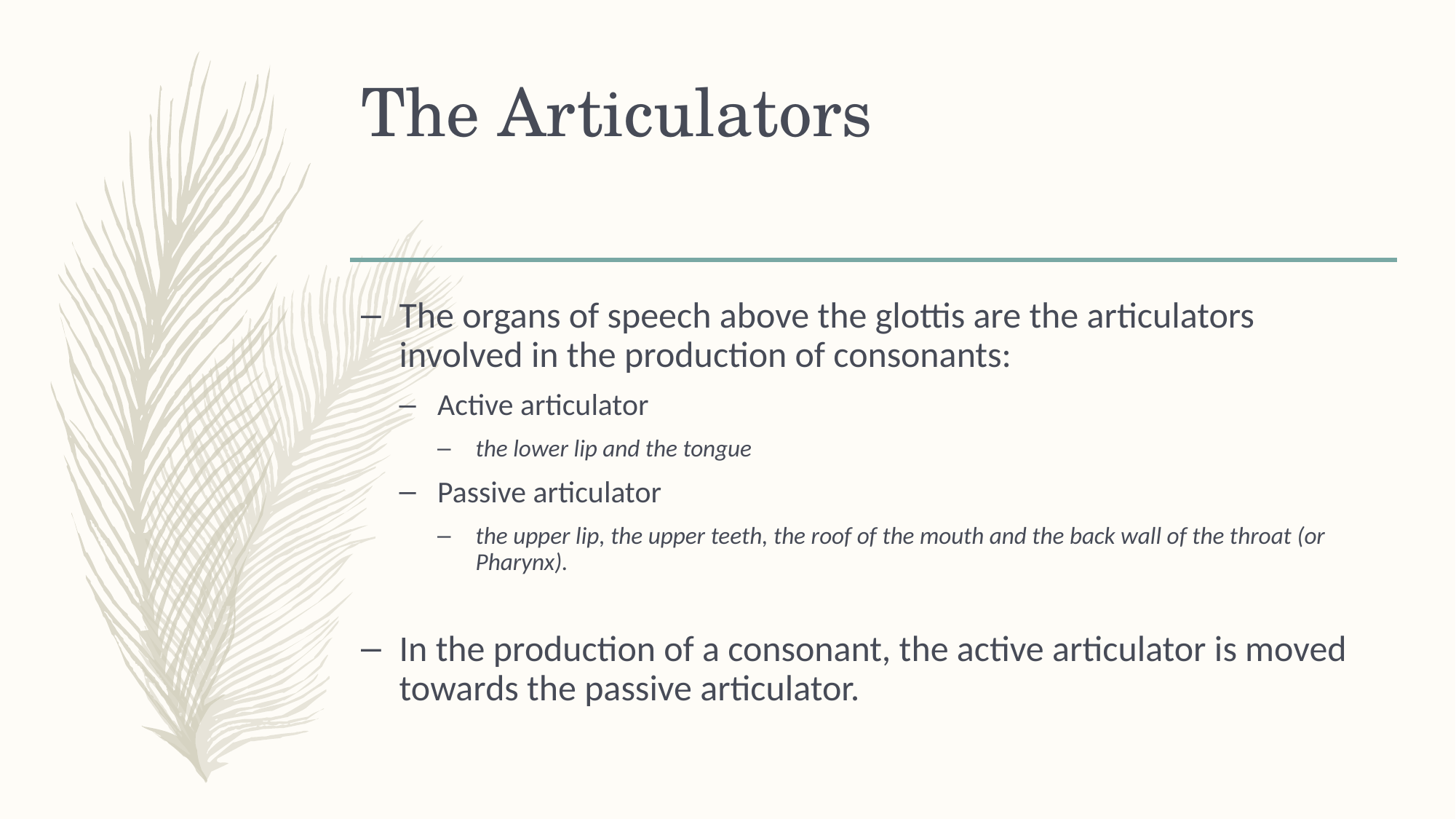

# The Articulators
The organs of speech above the glottis are the articulators involved in the production of consonants:
Active articulator
the lower lip and the tongue
Passive articulator
the upper lip, the upper teeth, the roof of the mouth and the back wall of the throat (or Pharynx).

In the production of a consonant, the active articulator is moved towards the passive articulator.